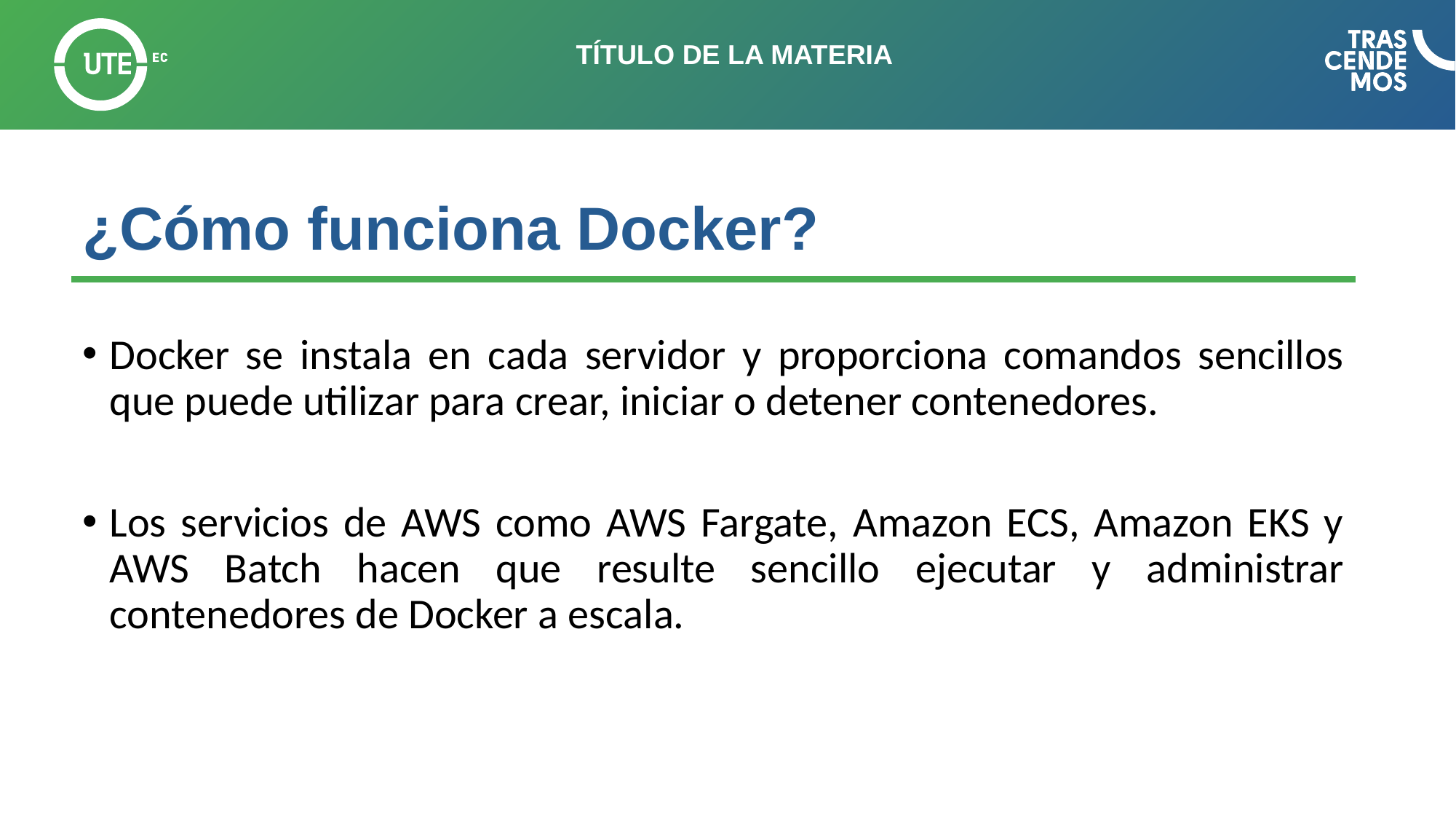

# ¿Cómo funciona Docker?
Docker se instala en cada servidor y proporciona comandos sencillos que puede utilizar para crear, iniciar o detener contenedores.

Los servicios de AWS como AWS Fargate, Amazon ECS, Amazon EKS y AWS Batch hacen que resulte sencillo ejecutar y administrar contenedores de Docker a escala.